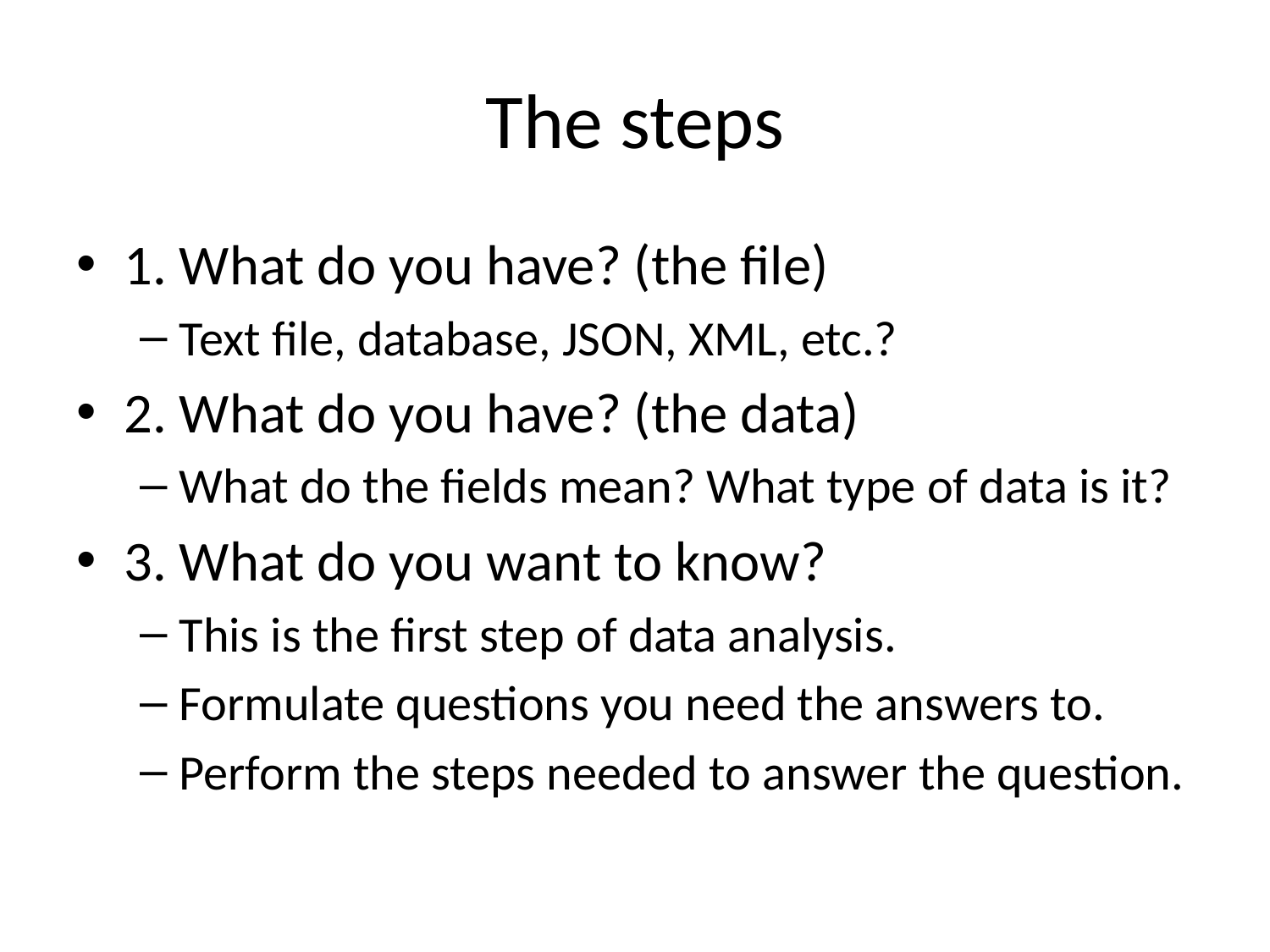

# The steps
1. What do you have? (the file)
Text file, database, JSON, XML, etc.?
2. What do you have? (the data)
What do the fields mean? What type of data is it?
3. What do you want to know?
This is the first step of data analysis.
Formulate questions you need the answers to.
Perform the steps needed to answer the question.